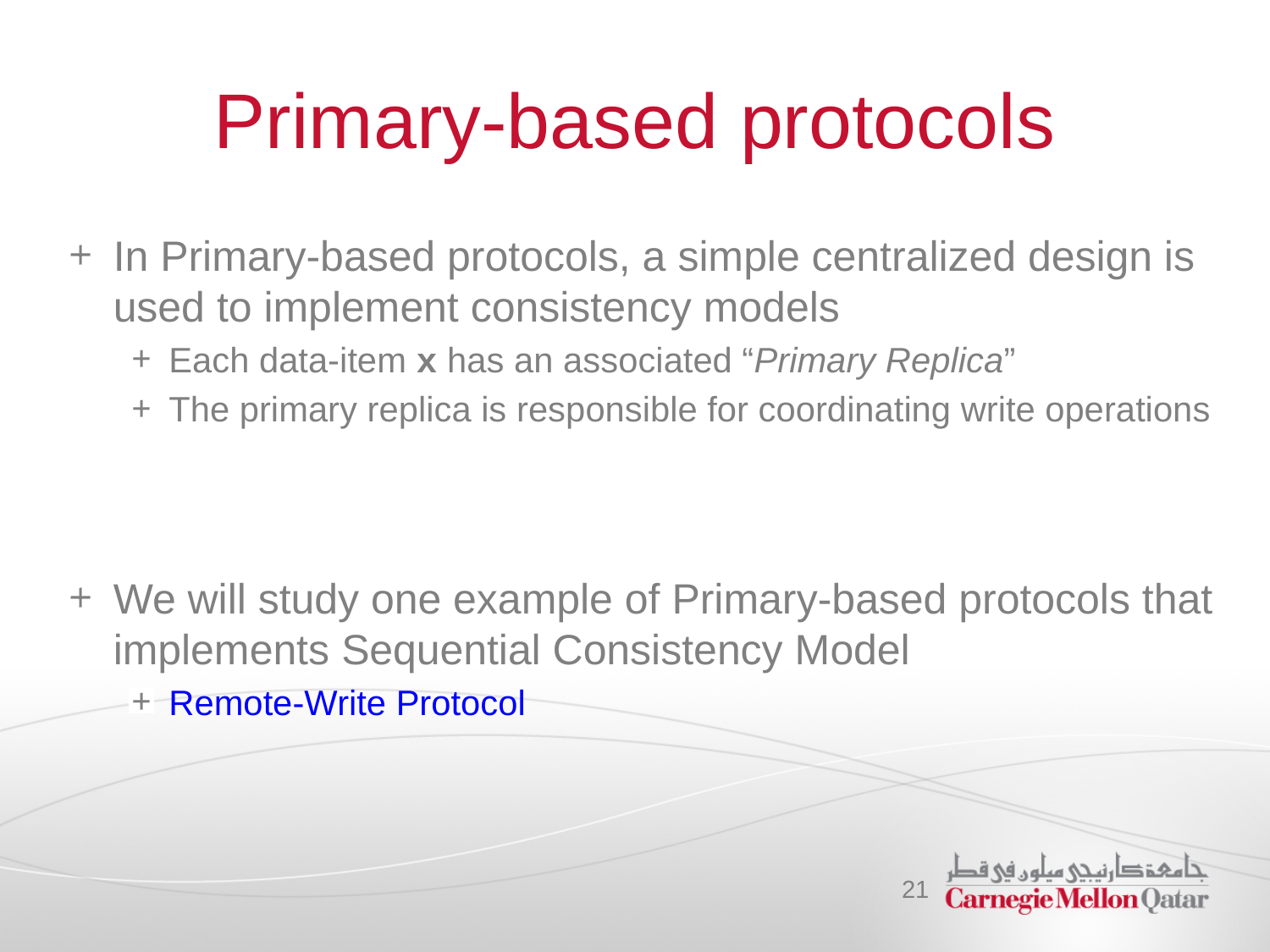

# Primary-based protocols
In Primary-based protocols, a simple centralized design is used to implement consistency models
Each data-item x has an associated “Primary Replica”
The primary replica is responsible for coordinating write operations

We will study one example of Primary-based protocols that implements Sequential Consistency Model
Remote-Write Protocol
21